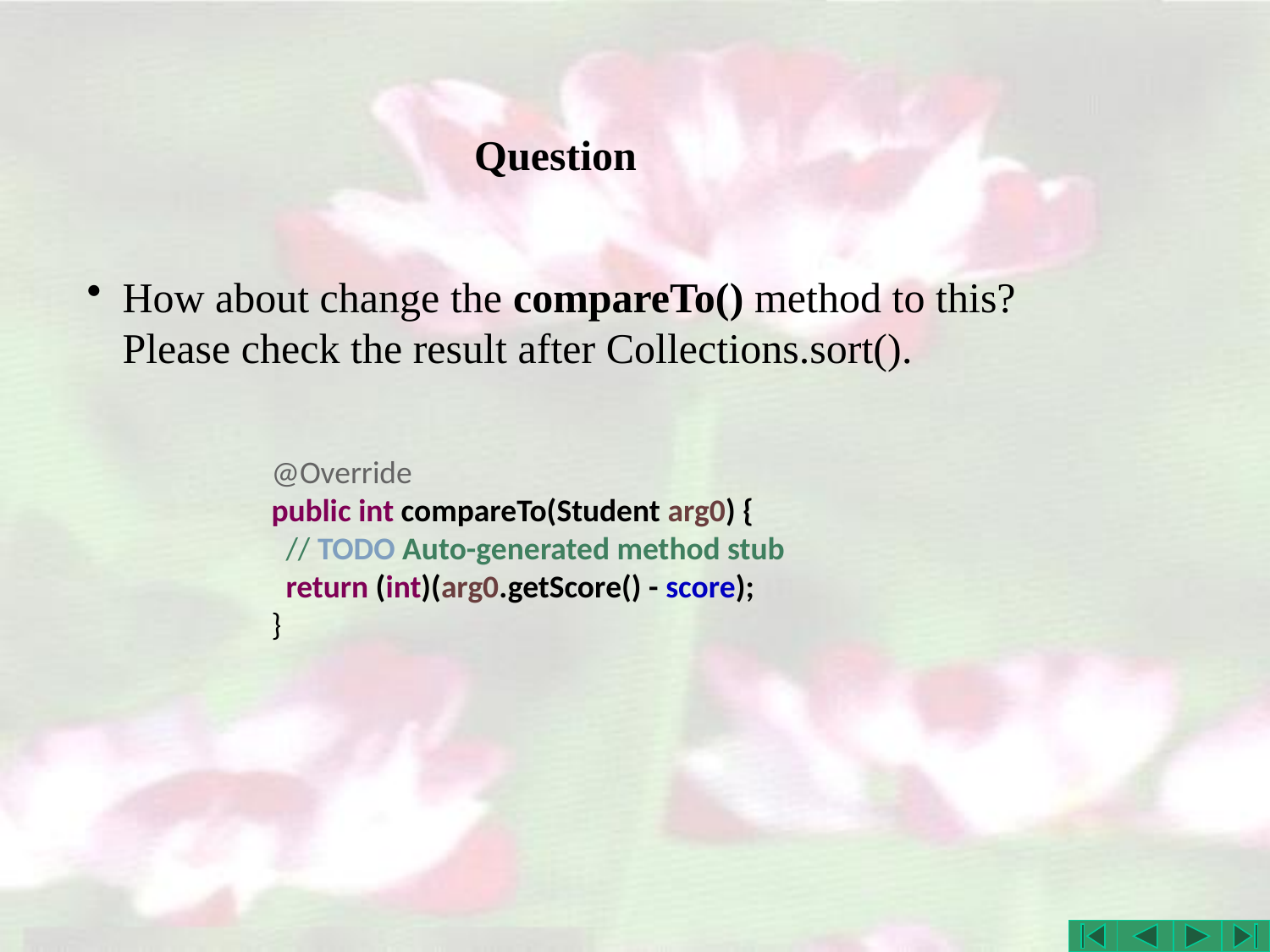

# Question
How about change the compareTo() method to this? Please check the result after Collections.sort().
@Override
public int compareTo(Student arg0) {
  // TODO Auto-generated method stub
  return (int)(arg0.getScore() - score);
}